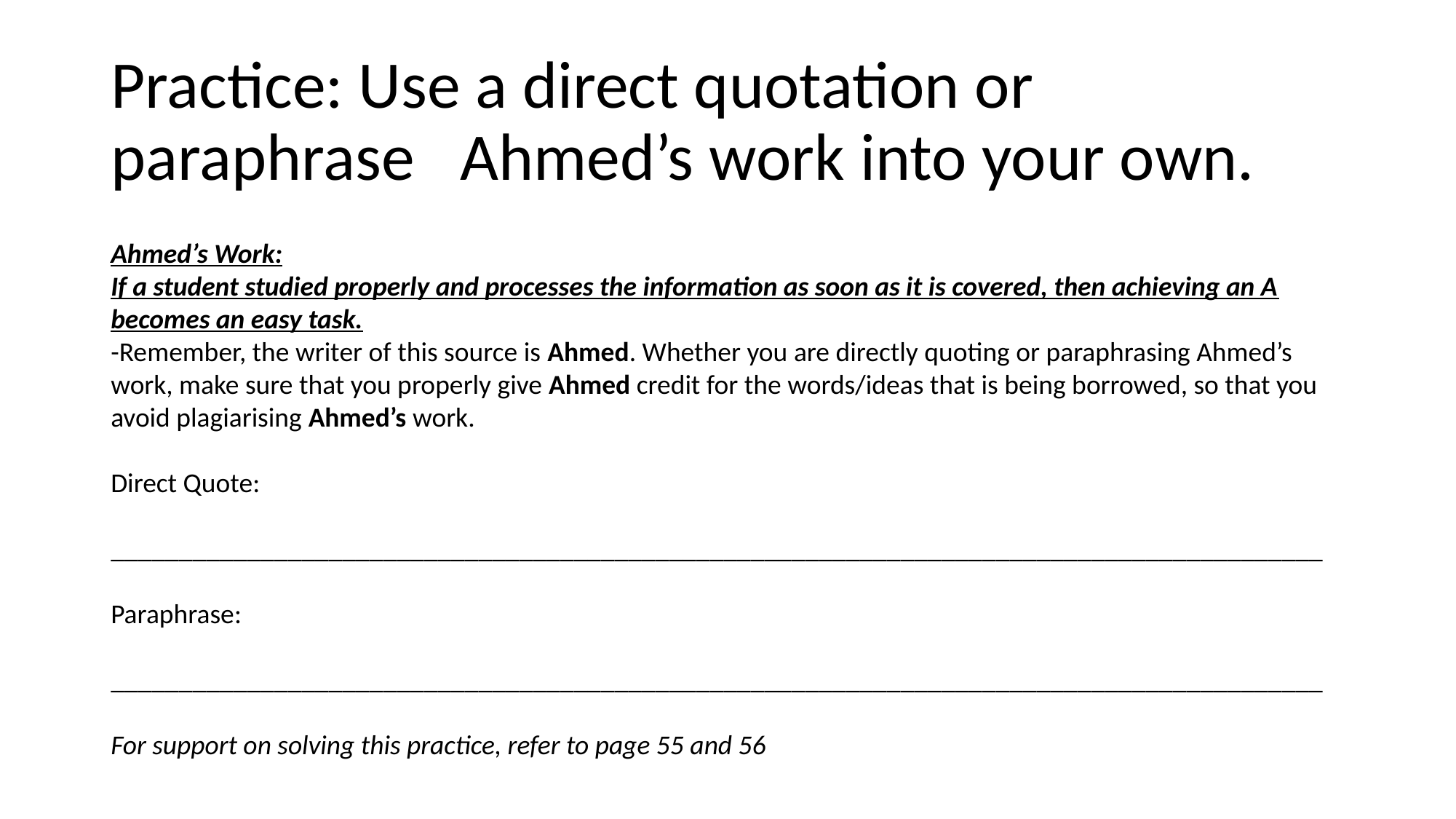

# Practice: Use a direct quotation or paraphrase   Ahmed’s work into your own.
Ahmed’s Work:
If a student studied properly and processes the information as soon as it is covered, then achieving an A becomes an easy task.
-Remember, the writer of this source is Ahmed. Whether you are directly quoting or paraphrasing Ahmed’s work, make sure that you properly give Ahmed credit for the words/ideas that is being borrowed, so that you avoid plagiarising Ahmed’s work.

Direct Quote:

_________________________________________________________________________________________

Paraphrase:

_________________________________________________________________________________________

For support on solving this practice, refer to page 55 and 56